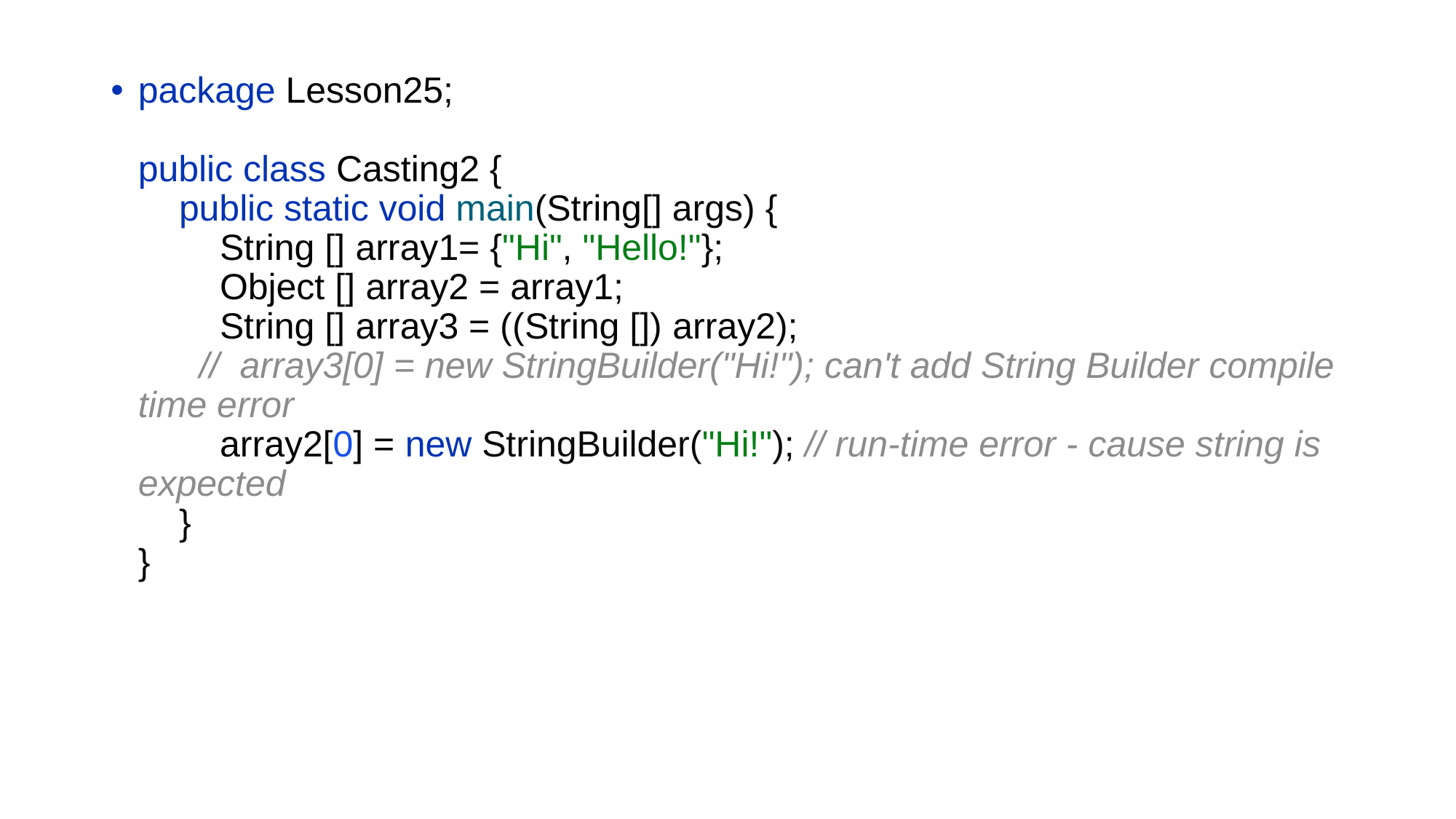

package Lesson25;
public class Casting2 {
    public static void main(String[] args) {
        String [] array1= {"Hi", "Hello!"};
        Object [] array2 = array1;
        String [] array3 = ((String []) array2);
      //  array3[0] = new StringBuilder("Hi!"); can't add String Builder compile time error
        array2[0] = new StringBuilder("Hi!"); // run-time error - cause string is expected
    }
}